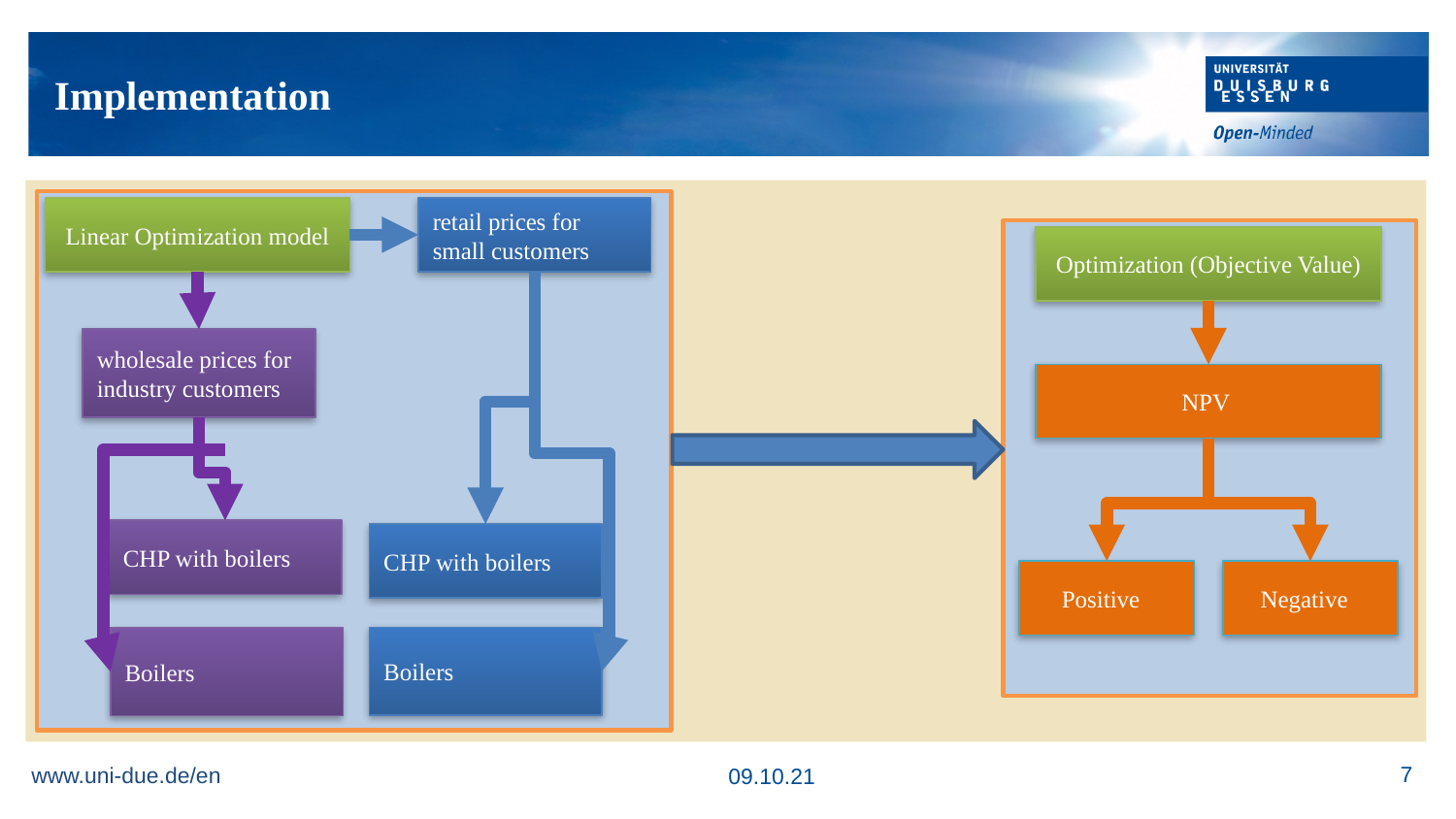

Implementation

retail prices for small customers
Linear Optimization model

Optimization (Objective Value)
wholesale prices for industry customers
NPV

CHP with boilers
CHP with boilers
Positive
Negative
Boilers
Boilers